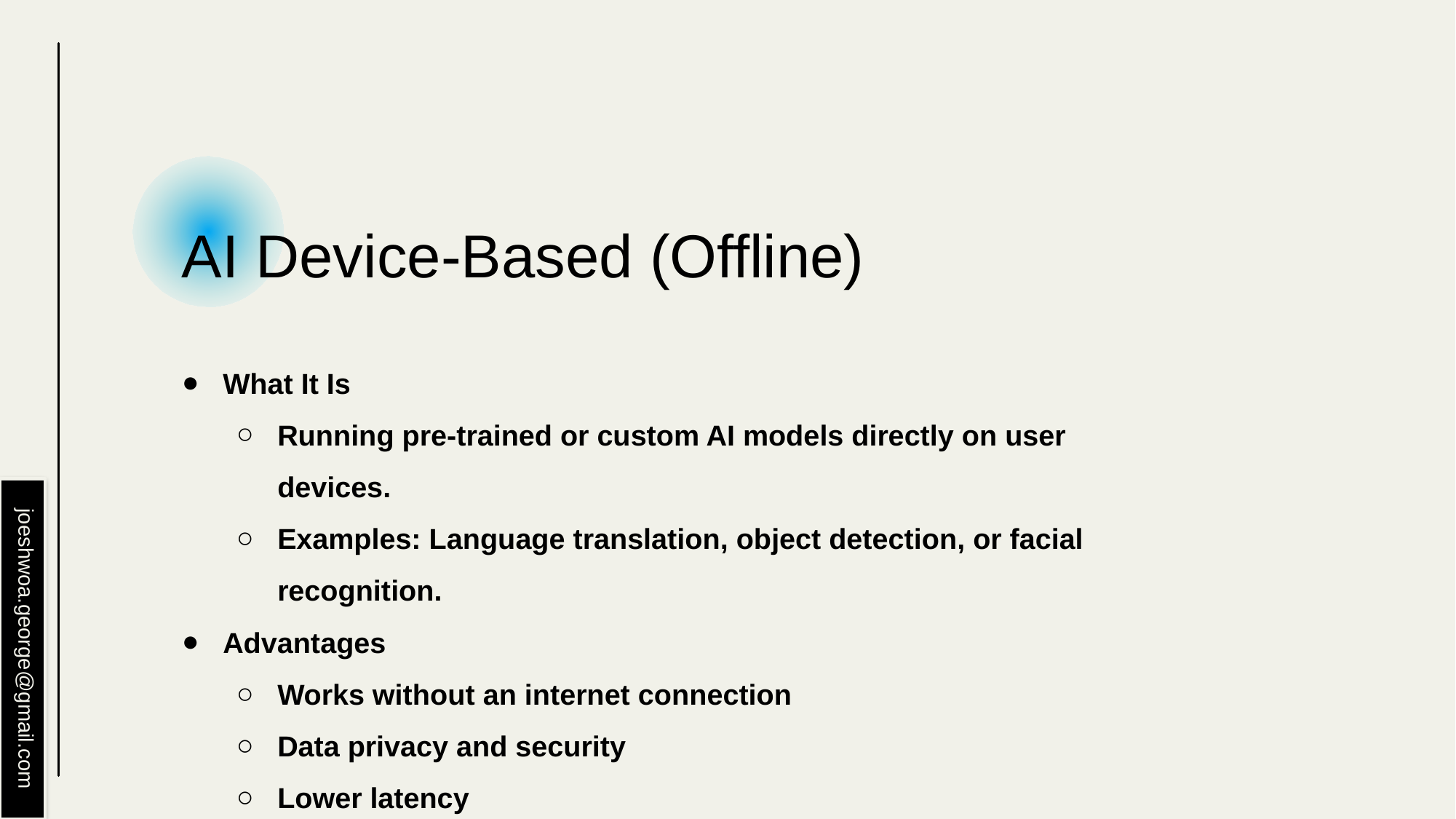

# AI Device-Based (Offline)
What It Is
Running pre-trained or custom AI models directly on user devices.
Examples: Language translation, object detection, or facial recognition.
Advantages
Works without an internet connection
Data privacy and security
Lower latency
joeshwoa.george@gmail.com